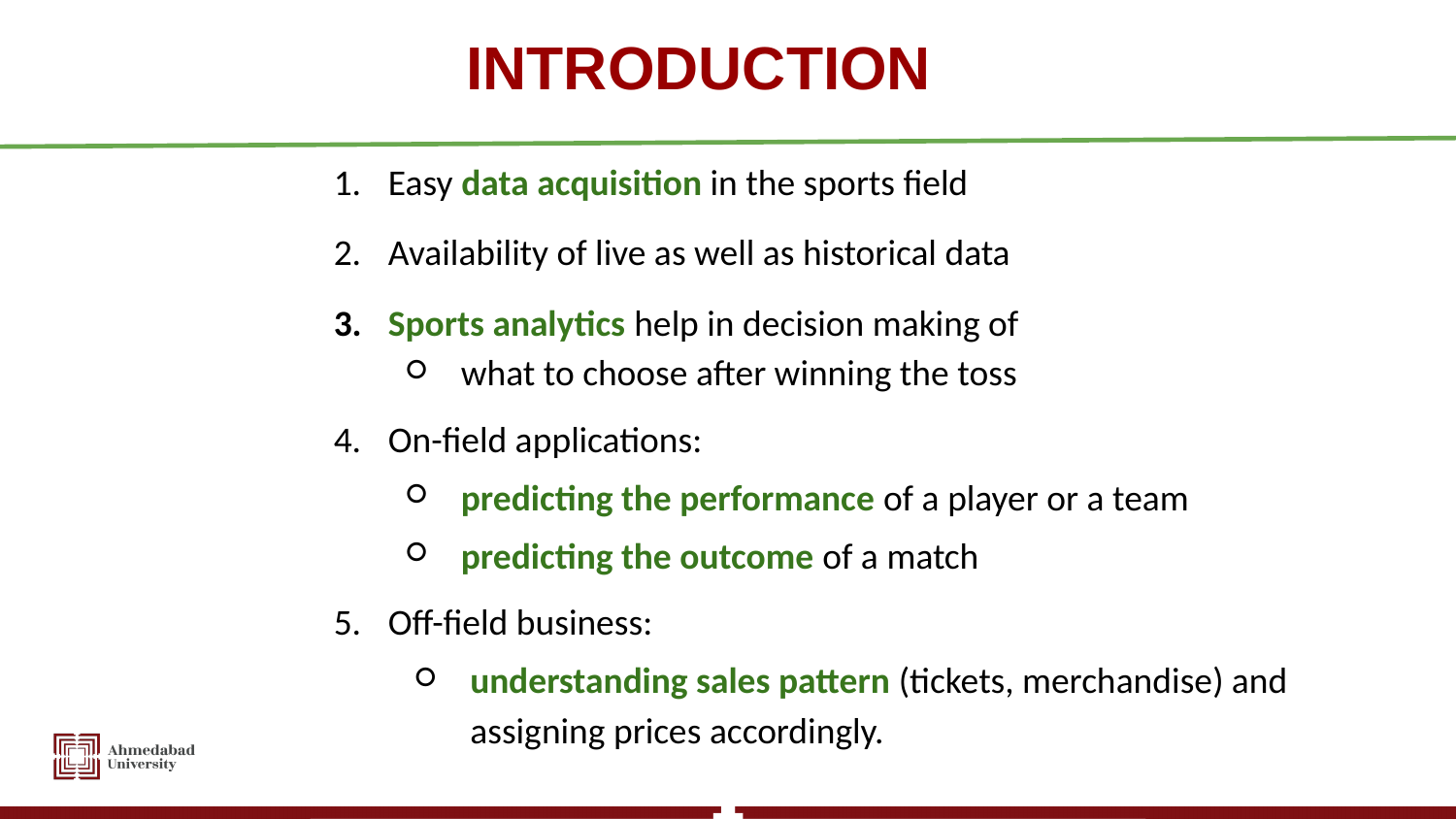

# INTRODUCTION
Easy data acquisition in the sports field
Availability of live as well as historical data
Sports analytics help in decision making of
what to choose after winning the toss
On-field applications:
predicting the performance of a player or a team
predicting the outcome of a match
Off-field business:
understanding sales pattern (tickets, merchandise) and assigning prices accordingly.